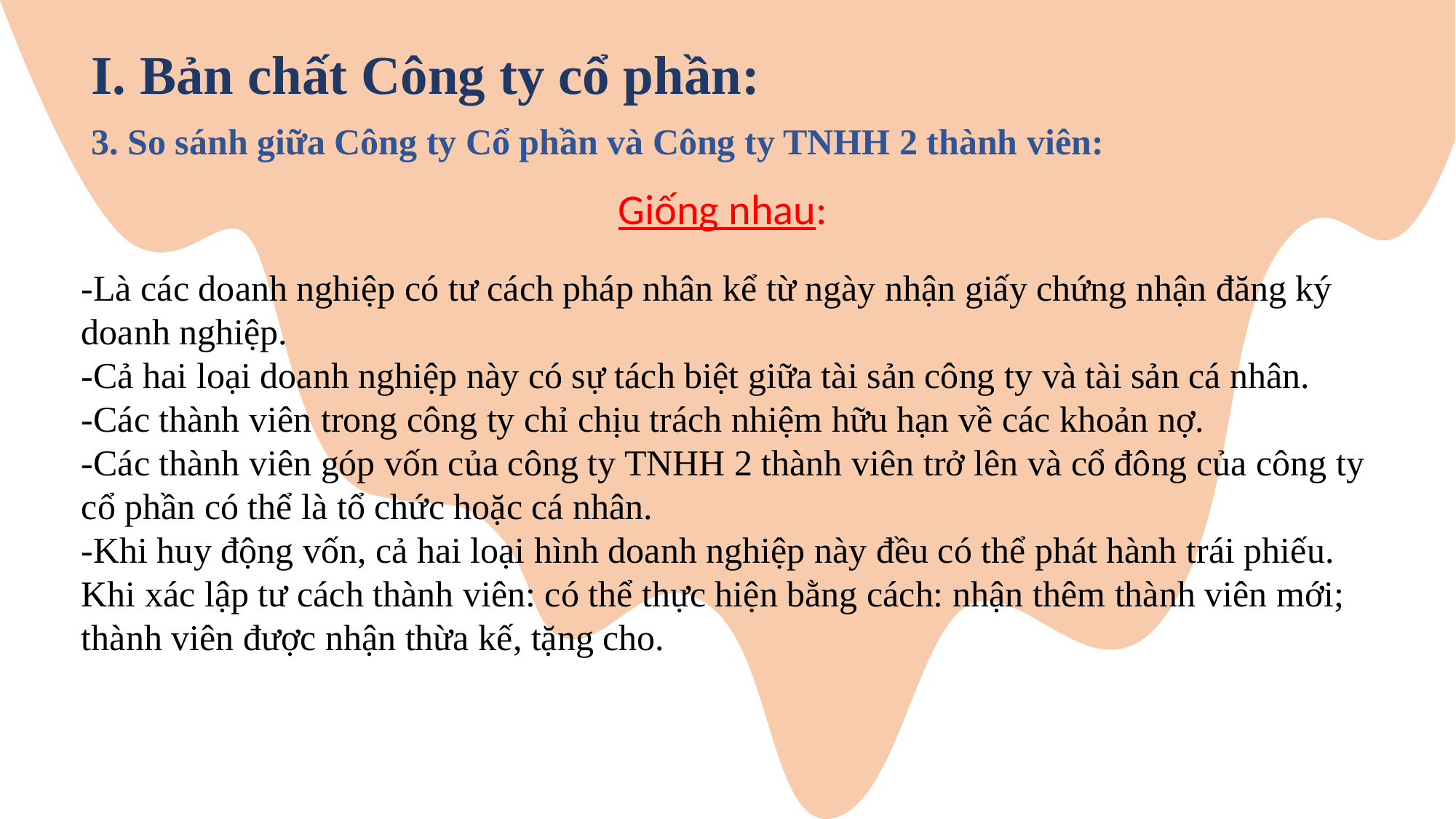

I. Bản chất Công ty cổ phần:
3. So sánh giữa Công ty Cổ phần và Công ty TNHH 2 thành viên:
Giống nhau:
-Là các doanh nghiệp có tư cách pháp nhân kể từ ngày nhận giấy chứng nhận đăng ký doanh nghiệp.
-Cả hai loại doanh nghiệp này có sự tách biệt giữa tài sản công ty và tài sản cá nhân.
-Các thành viên trong công ty chỉ chịu trách nhiệm hữu hạn về các khoản nợ.
-Các thành viên góp vốn của công ty TNHH 2 thành viên trở lên và cổ đông của công ty cổ phần có thể là tổ chức hoặc cá nhân.
-Khi huy động vốn, cả hai loại hình doanh nghiệp này đều có thể phát hành trái phiếu.
Khi xác lập tư cách thành viên: có thể thực hiện bằng cách: nhận thêm thành viên mới; thành viên được nhận thừa kế, tặng cho.